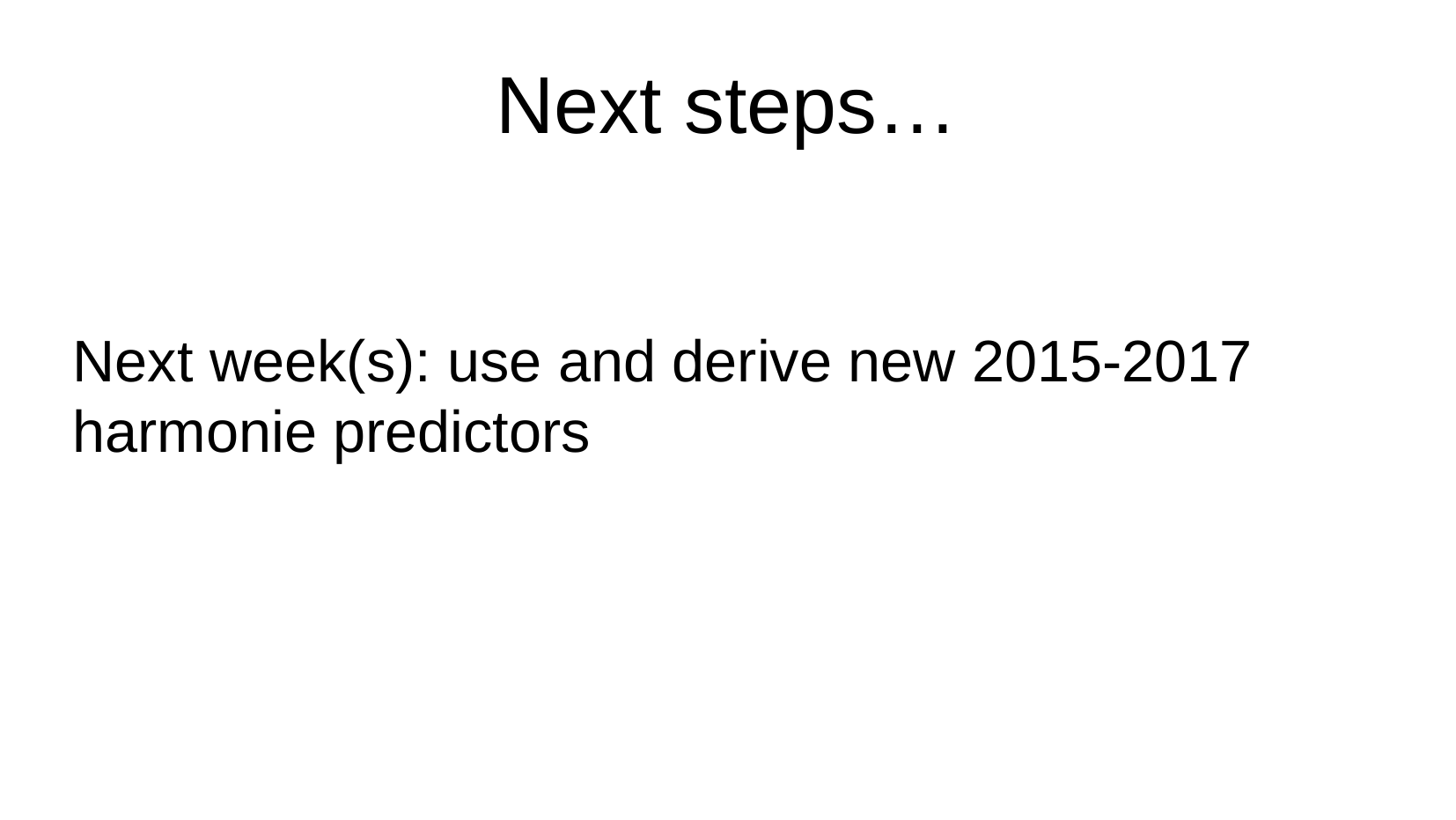

Next steps…

Next week(s): use and derive new 2015-2017 harmonie predictors